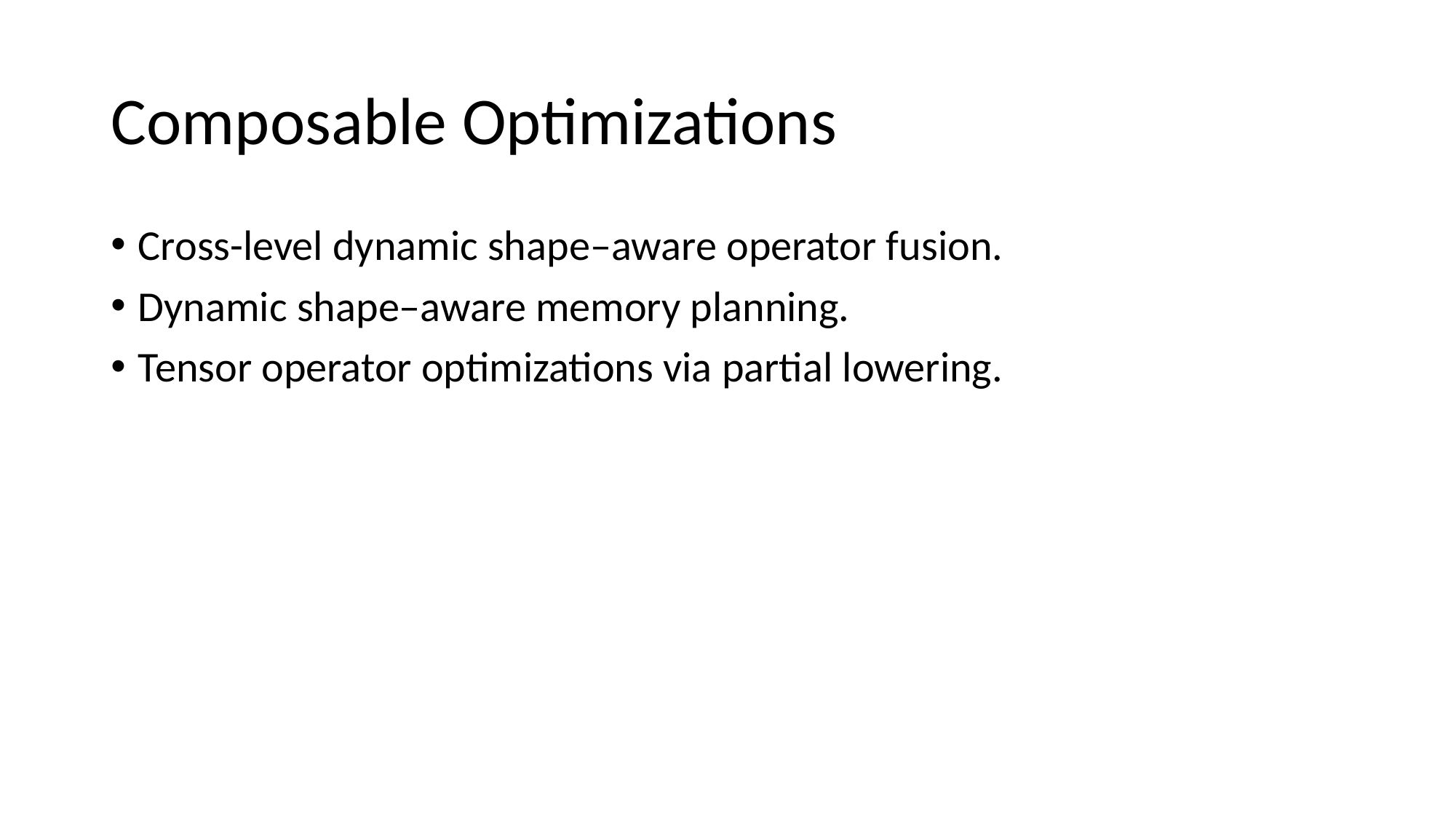

# Composable Optimizations
Cross-level dynamic shape–aware operator fusion.
Dynamic shape–aware memory planning.
Tensor operator optimizations via partial lowering.